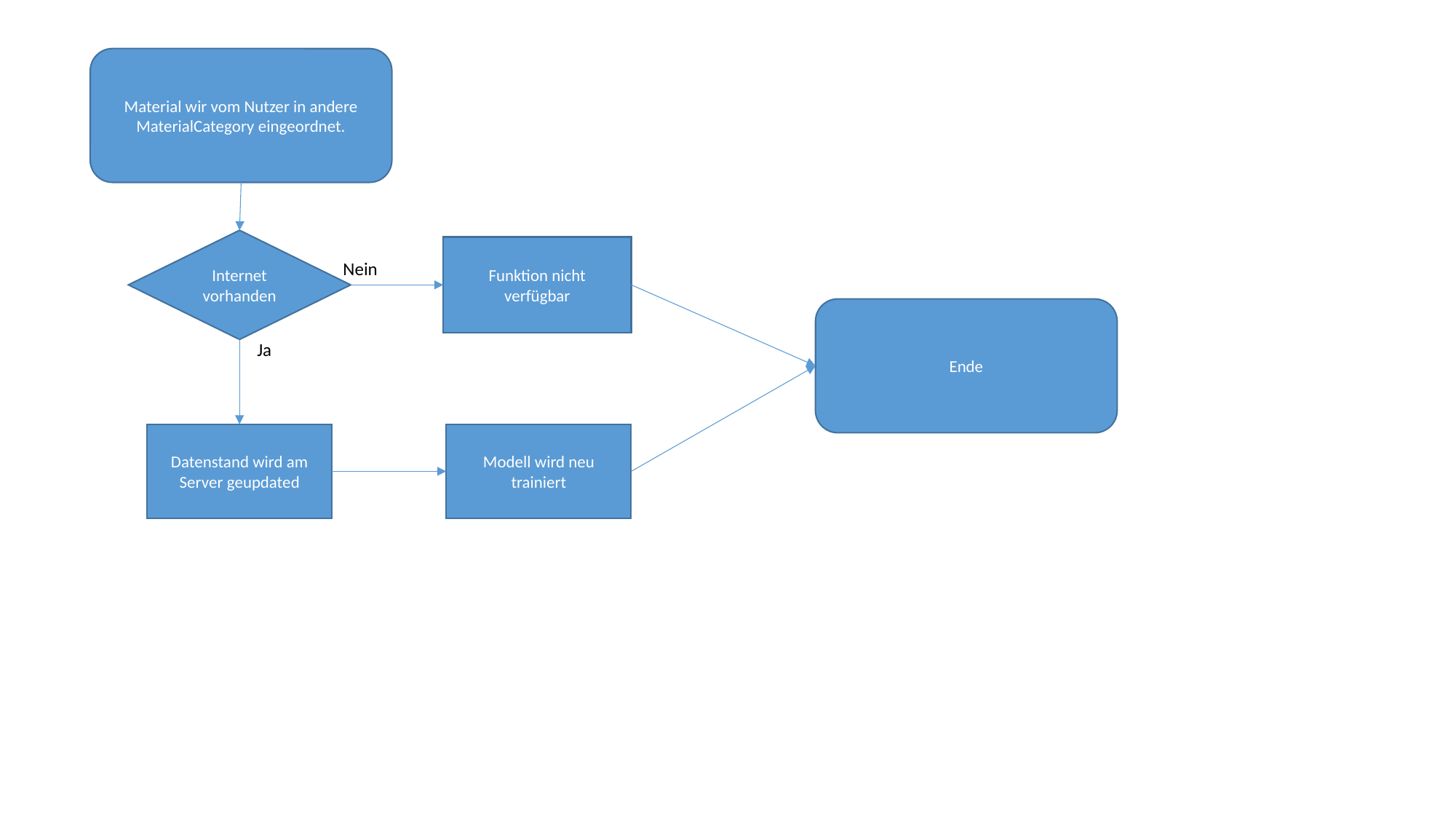

Material wir vom Nutzer in andere MaterialCategory eingeordnet.
Internet vorhanden
Funktion nicht verfügbar
Nein
Ende
Ja
Modell wird neu trainiert
Datenstand wird am Server geupdated